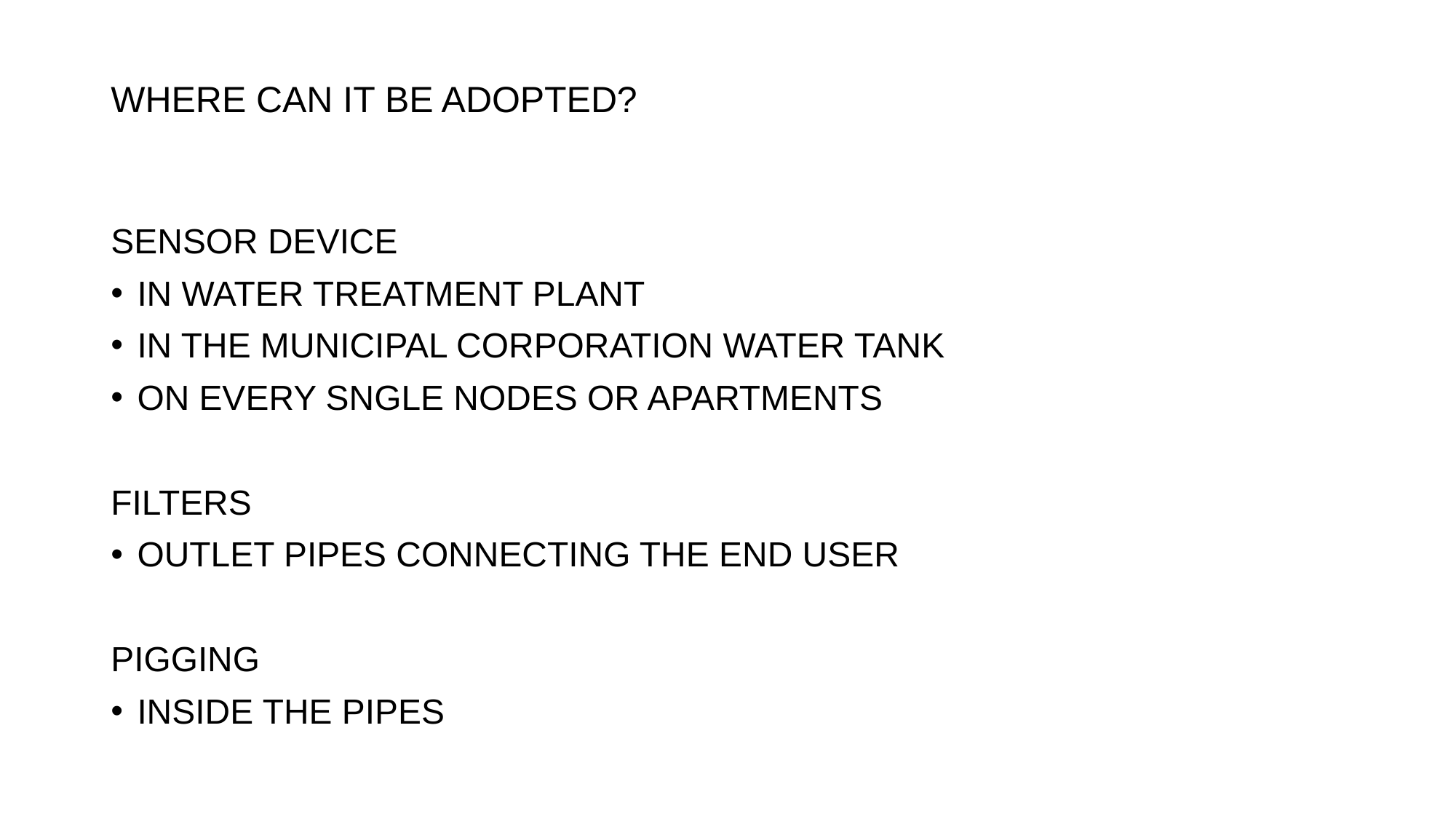

# WHERE CAN IT BE ADOPTED?
SENSOR DEVICE
IN WATER TREATMENT PLANT
IN THE MUNICIPAL CORPORATION WATER TANK
ON EVERY SNGLE NODES OR APARTMENTS

FILTERS
OUTLET PIPES CONNECTING THE END USER

PIGGING
INSIDE THE PIPES